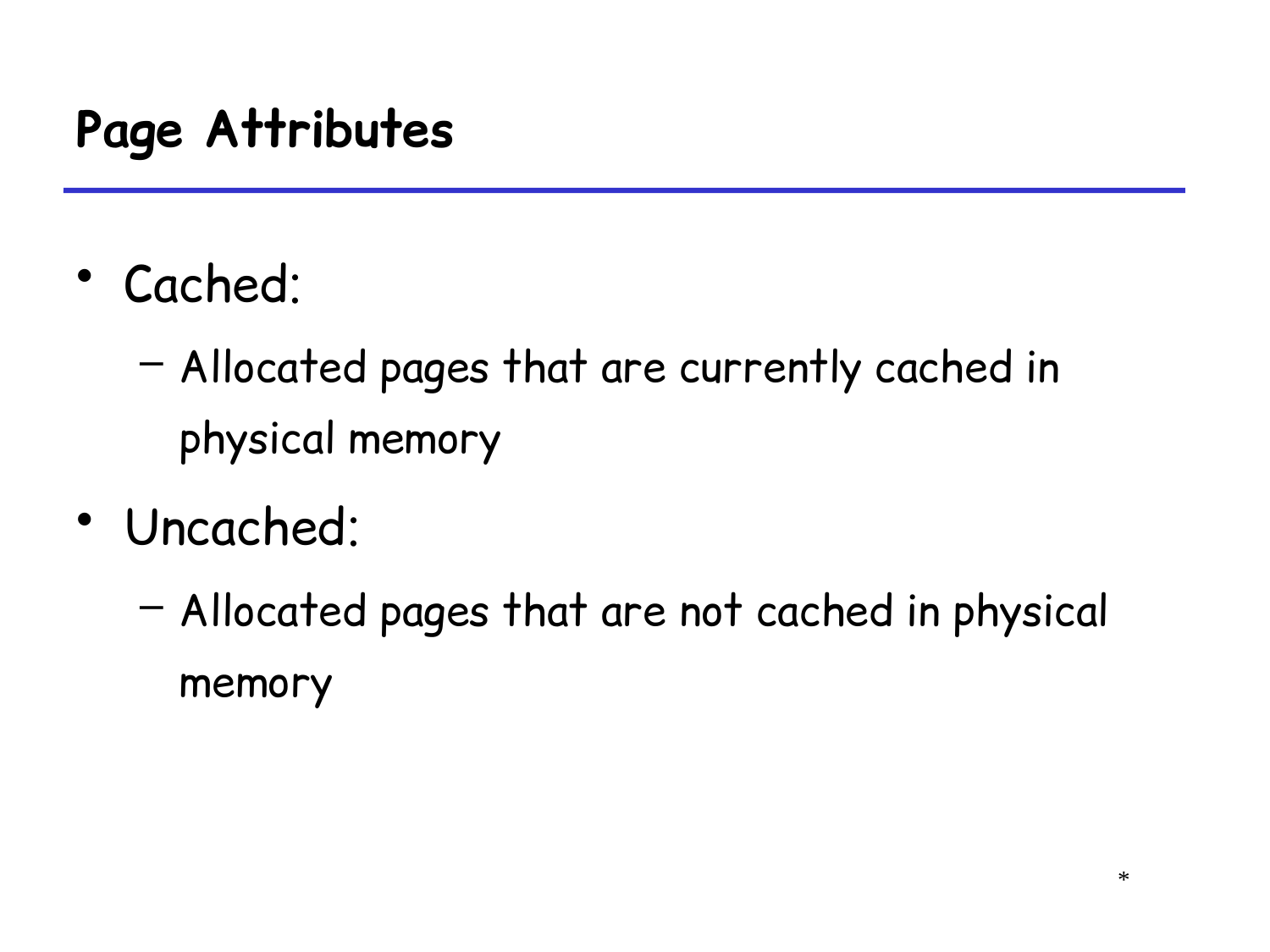

# Page Attributes
Cached:
Allocated pages that are currently cached in physical memory
Uncached:
Allocated pages that are not cached in physical memory
*